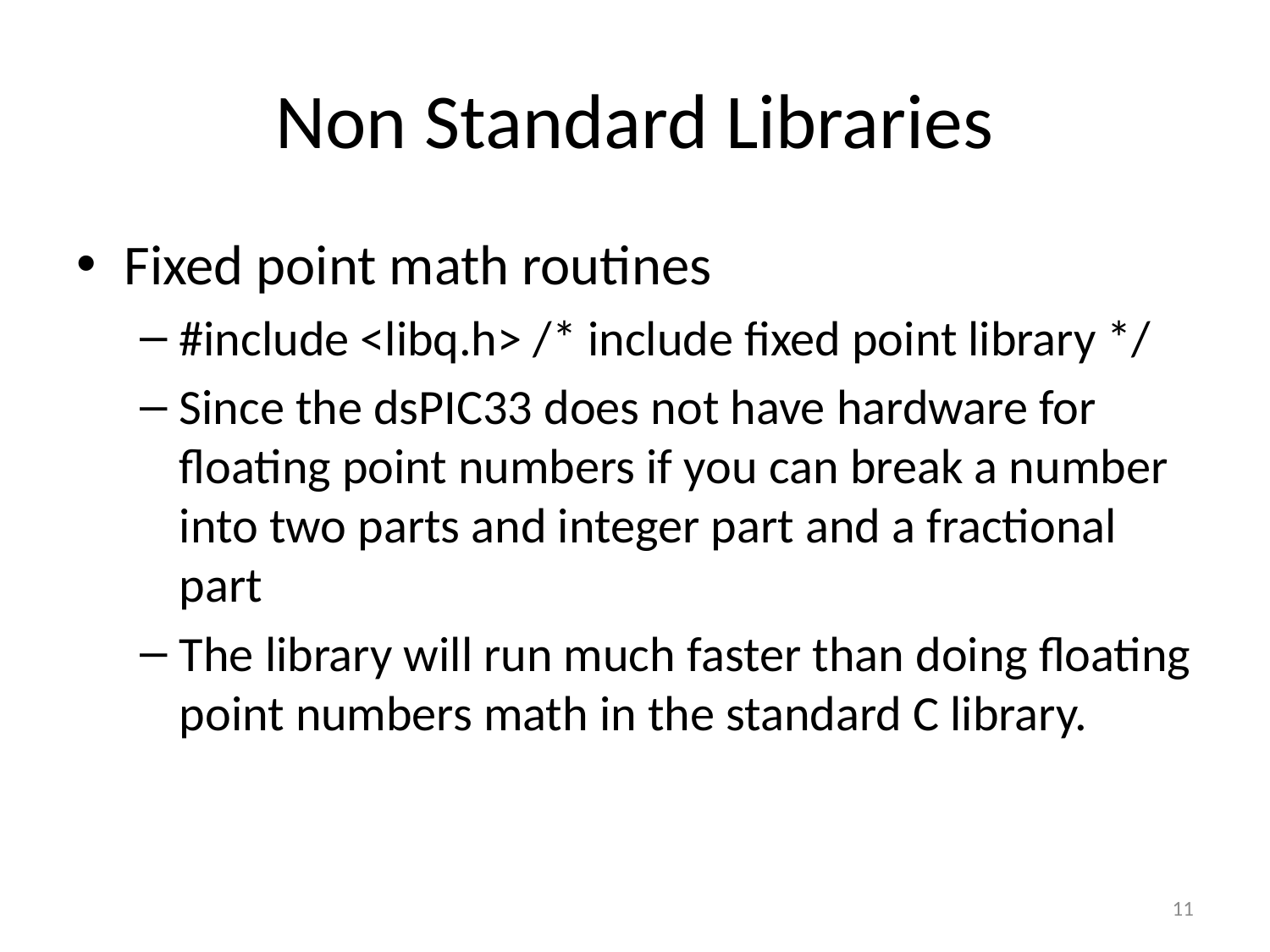

# Non Standard Libraries
Fixed point math routines
#include <libq.h> /* include fixed point library */
Since the dsPIC33 does not have hardware for floating point numbers if you can break a number into two parts and integer part and a fractional part
The library will run much faster than doing floating point numbers math in the standard C library.
11